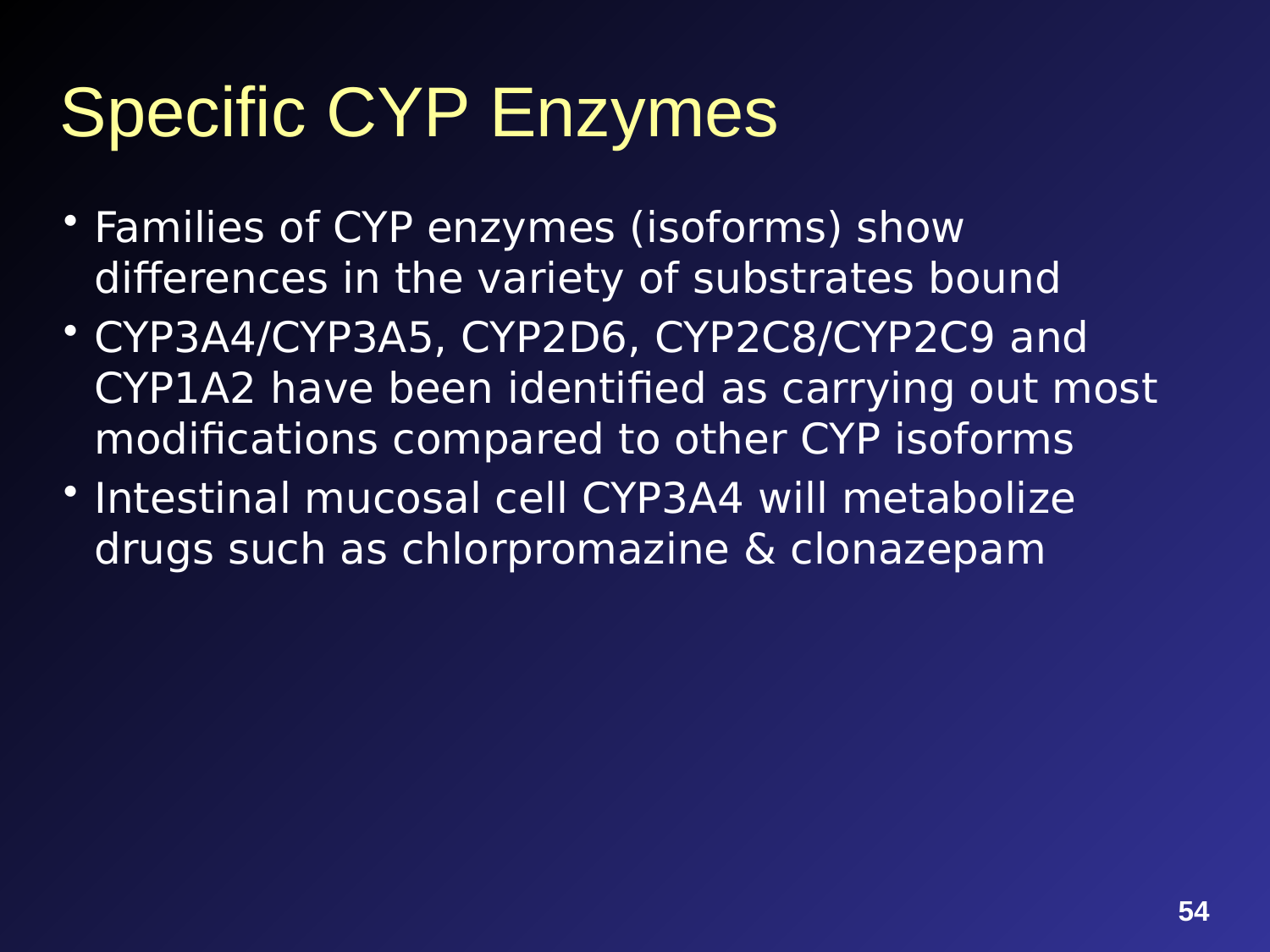

# Specific CYP Enzymes
Families of CYP enzymes (isoforms) show differences in the variety of substrates bound
CYP3A4/CYP3A5, CYP2D6, CYP2C8/CYP2C9 and CYP1A2 have been identified as carrying out most modifications compared to other CYP isoforms
Intestinal mucosal cell CYP3A4 will metabolize drugs such as chlorpromazine & clonazepam
54